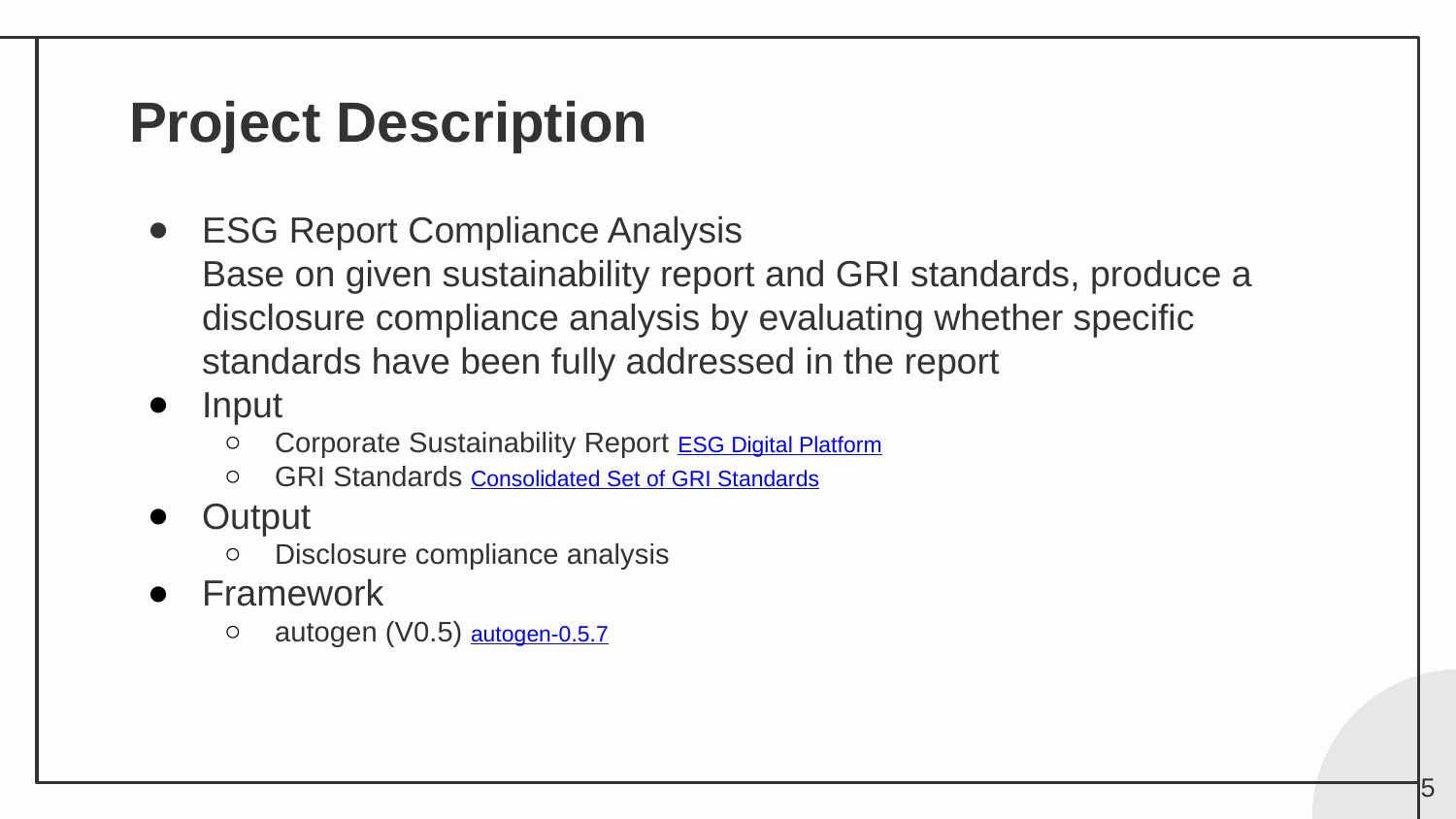

# Project Description
ESG Report Compliance Analysis
Base on given sustainability report and GRI standards, produce a disclosure compliance analysis by evaluating whether specific standards have been fully addressed in the report
Input
Corporate Sustainability Report ESG Digital Platform
GRI Standards Consolidated Set of GRI Standards
Output
Disclosure compliance analysis
Framework
autogen (V0.5) autogen-0.5.7
5